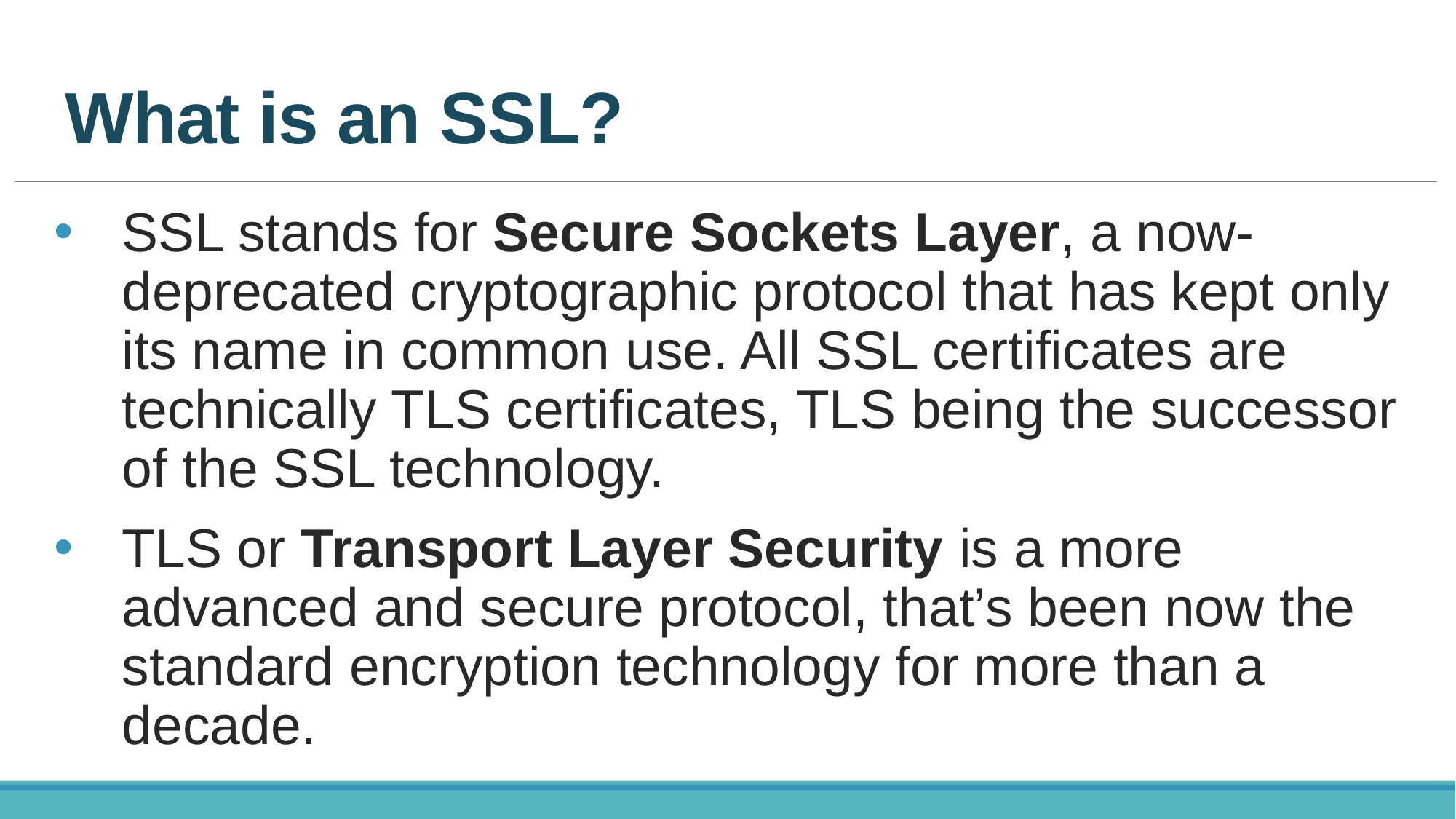

# What is an SSL?
SSL stands for Secure Sockets Layer, a now-deprecated cryptographic protocol that has kept only its name in common use. All SSL certificates are technically TLS certificates, TLS being the successor of the SSL technology.
TLS or Transport Layer Security is a more advanced and secure protocol, that’s been now the standard encryption technology for more than a decade.